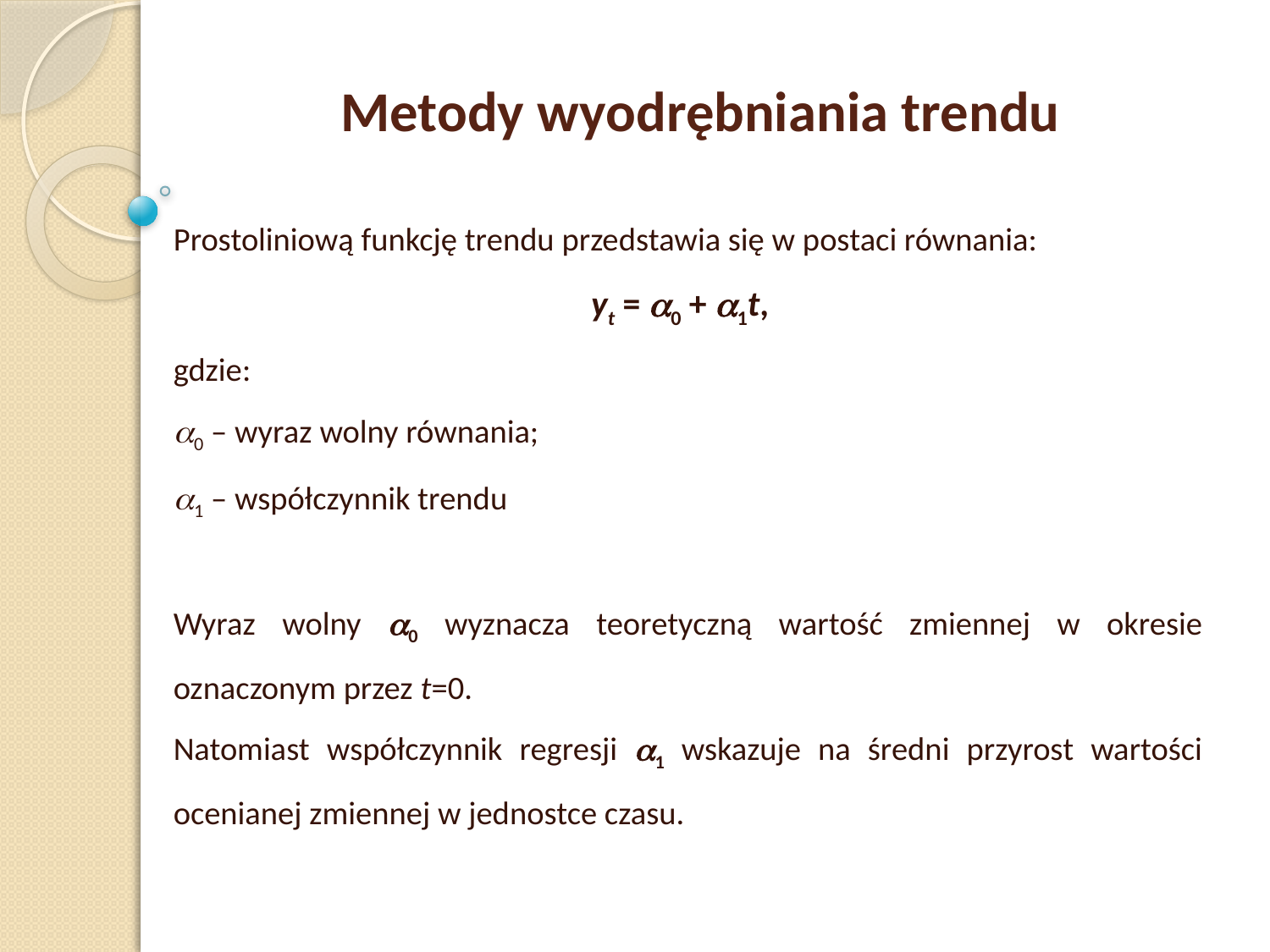

Metody wyodrębniania trendu
Prostoliniową funkcję trendu przedstawia się w postaci równania:
yt = α0 + α1t,
gdzie:
α0 – wyraz wolny równania;
α1 – współczynnik trendu

Wyraz wolny α0 wyznacza teoretyczną wartość zmiennej w okresie oznaczonym przez t=0.
Natomiast współczynnik regresji α1 wskazuje na średni przyrost wartości ocenianej zmiennej w jednostce czasu.